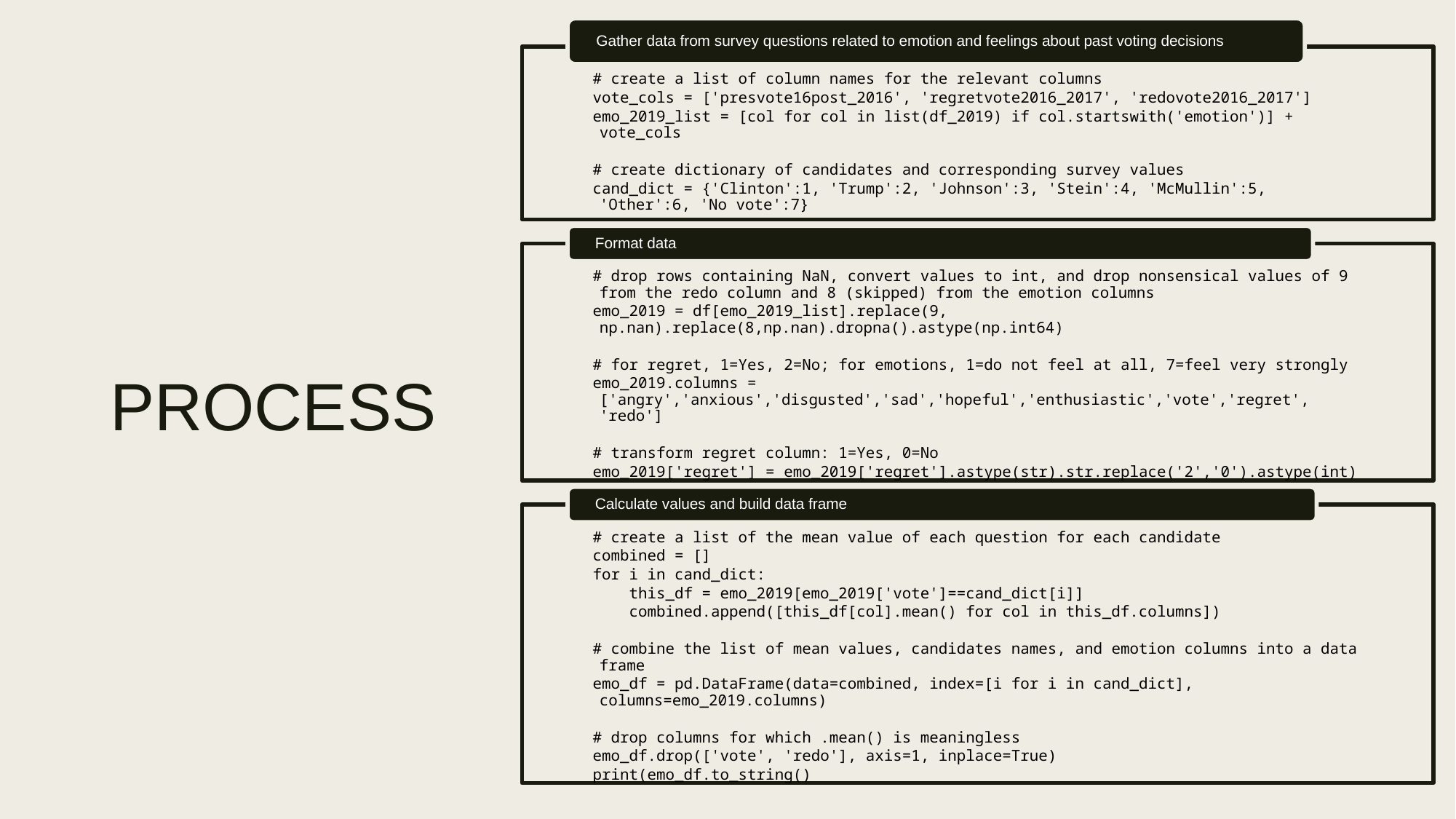

# create a list of column names for the relevant columns
vote_cols = ['presvote16post_2016', 'regretvote2016_2017', 'redovote2016_2017']
emo_2019_list = [col for col in list(df_2019) if col.startswith('emotion')] + vote_cols

# create dictionary of candidates and corresponding survey values
cand_dict = {'Clinton':1, 'Trump':2, 'Johnson':3, 'Stein':4, 'McMullin':5, 'Other':6, 'No vote':7}
Gather data from survey questions related to emotion and feelings about past voting decisions
# drop rows containing NaN, convert values to int, and drop nonsensical values of 9 from the redo column and 8 (skipped) from the emotion columns
emo_2019 = df[emo_2019_list].replace(9, np.nan).replace(8,np.nan).dropna().astype(np.int64)

# for regret, 1=Yes, 2=No; for emotions, 1=do not feel at all, 7=feel very strongly
emo_2019.columns = ['angry','anxious','disgusted','sad','hopeful','enthusiastic','vote','regret', 'redo']

# transform regret column: 1=Yes, 0=No
emo_2019['regret'] = emo_2019['regret'].astype(str).str.replace('2','0').astype(int)
Format data
# create a list of the mean value of each question for each candidate
combined = []
for i in cand_dict:
    this_df = emo_2019[emo_2019['vote']==cand_dict[i]]
    combined.append([this_df[col].mean() for col in this_df.columns])

# combine the list of mean values, candidates names, and emotion columns into a data frame
emo_df = pd.DataFrame(data=combined, index=[i for i in cand_dict], columns=emo_2019.columns)

# drop columns for which .mean() is meaningless
emo_df.drop(['vote', 'redo'], axis=1, inplace=True)
print(emo_df.to_string()
Calculate values and build data frame
# PROCESS